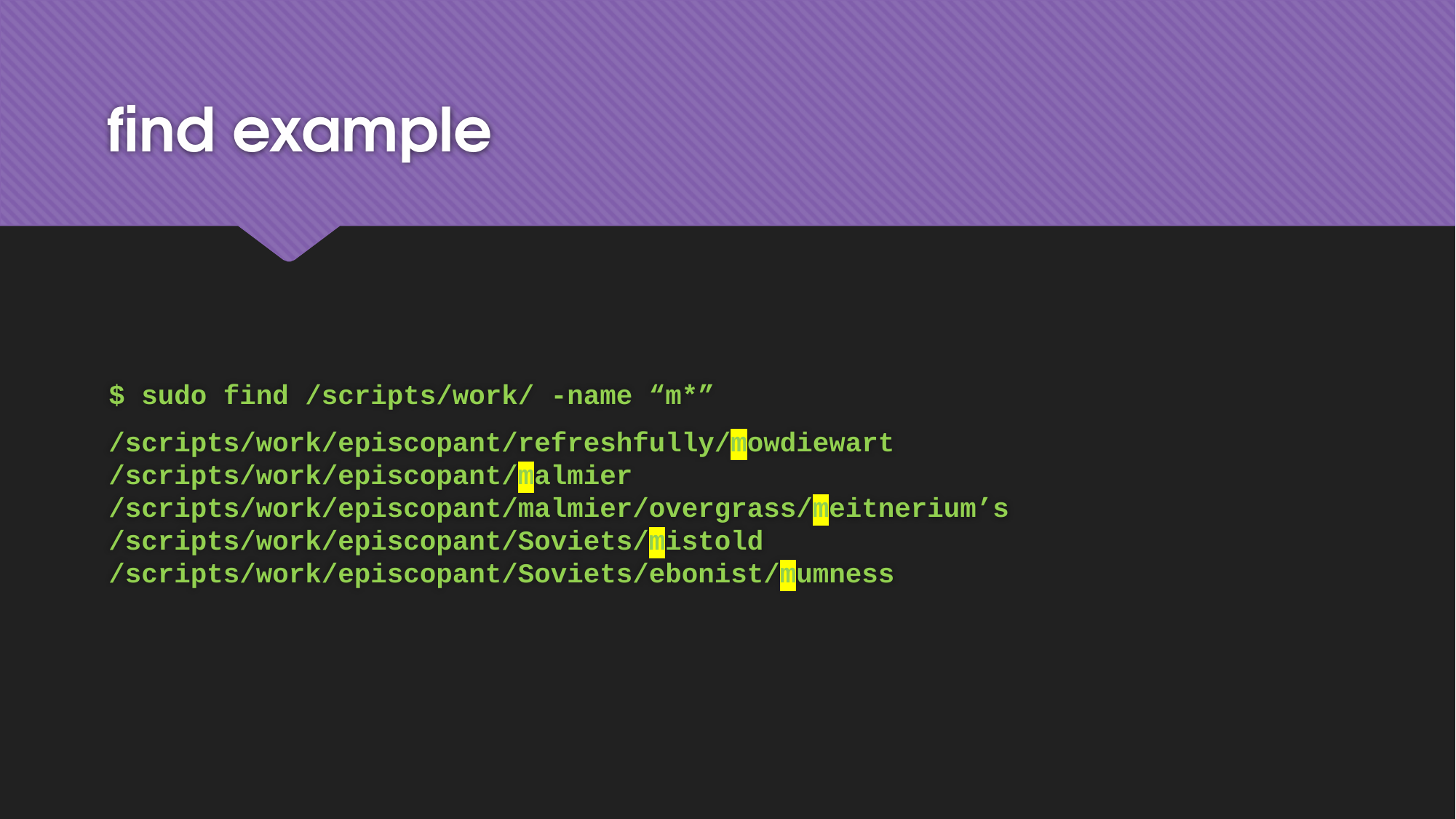

# find example
$ sudo find /scripts/work/ -name “m*”
/scripts/work/episcopant/refreshfully/mowdiewart
/scripts/work/episcopant/malmier
/scripts/work/episcopant/malmier/overgrass/meitnerium’s
/scripts/work/episcopant/Soviets/mistold
/scripts/work/episcopant/Soviets/ebonist/mumness